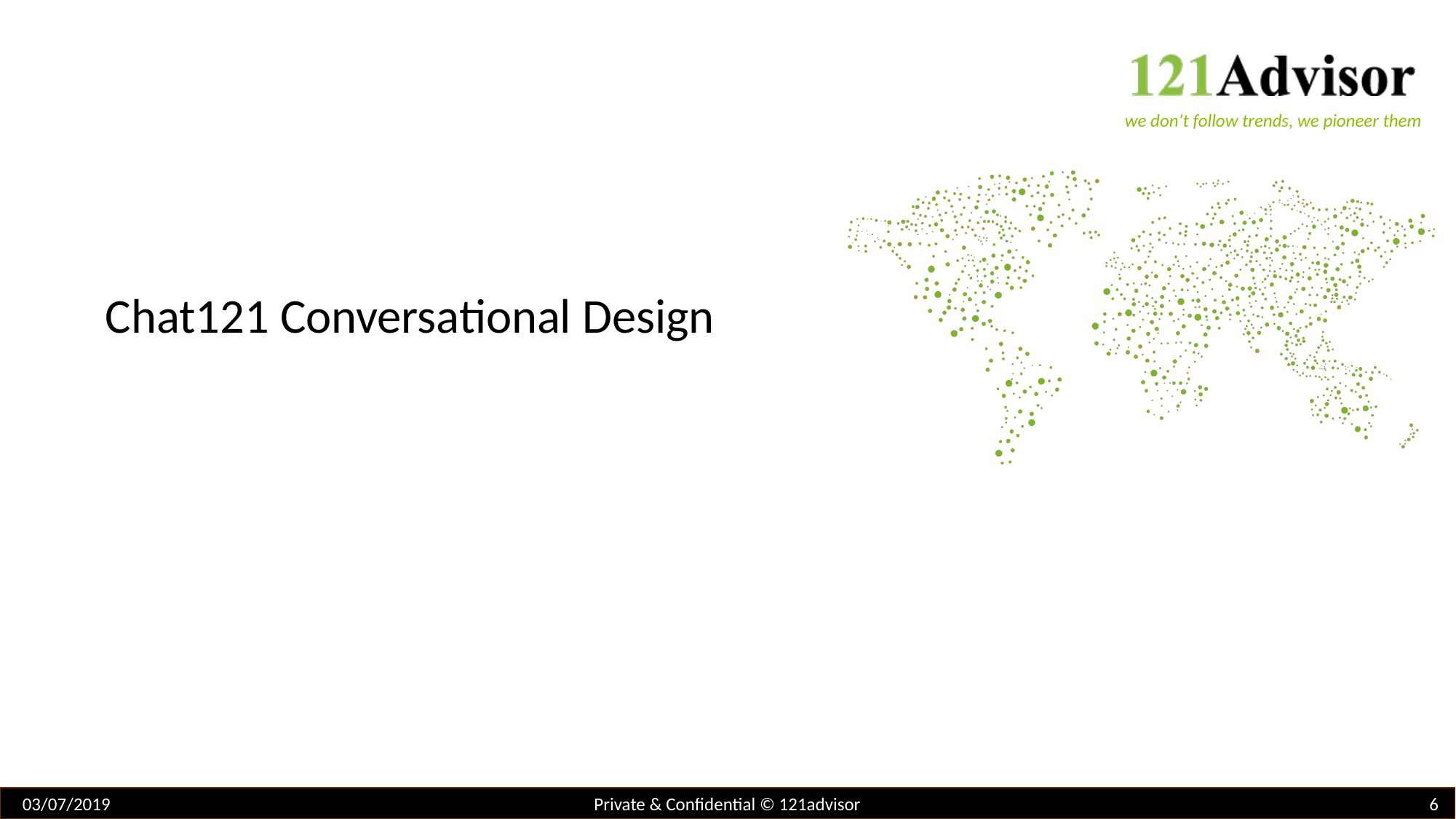

# Chat121 Conversational Design

03/07/2019
6
Private & Confidential © 121advisor